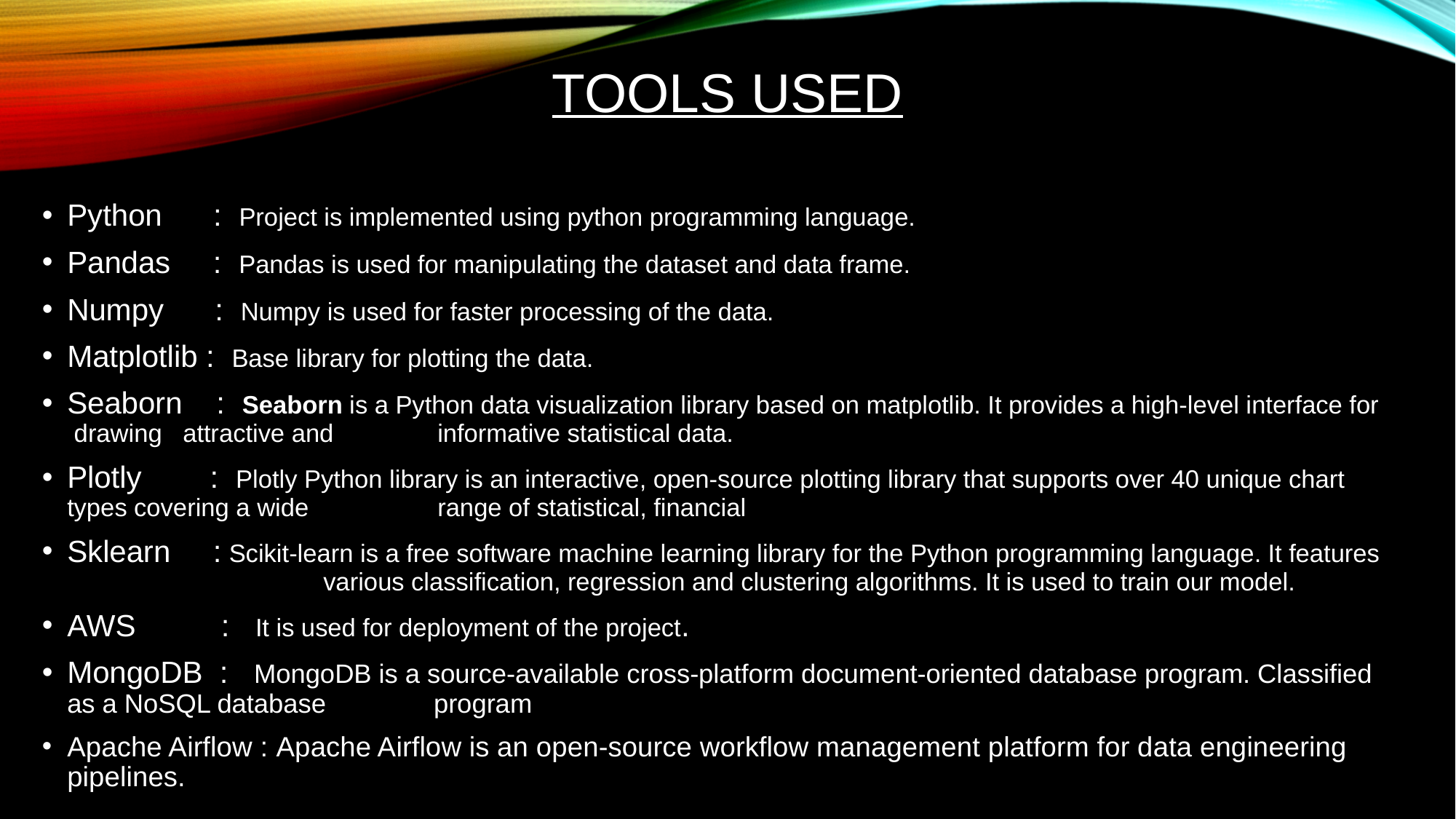

# TOOLS USED

Python      :  Project is implemented using python programming language.
Pandas     :  Pandas is used for manipulating the dataset and data frame.
Numpy      :  Numpy is used for faster processing of the data.
Matplotlib :  Base library for plotting the data.
Seaborn    :  Seaborn is a Python data visualization library based on matplotlib. It provides a high-level interface for   drawing   attractive and 	          informative statistical data.
Plotly        :  Plotly Python library is an interactive, open-source plotting library that supports over 40 unique chart types covering a wide  		          range of statistical, financial
Sklearn     : Scikit-learn is a free software machine learning library for the Python programming language. It features 		        various classification, regression and clustering algorithms. It is used to train our model.
AWS          :   It is used for deployment of the project.
MongoDB  :   MongoDB is a source-available cross-platform document-oriented database program. Classified as a NoSQL database 		         program
Apache Airflow : Apache Airflow is an open-source workflow management platform for data engineering pipelines.